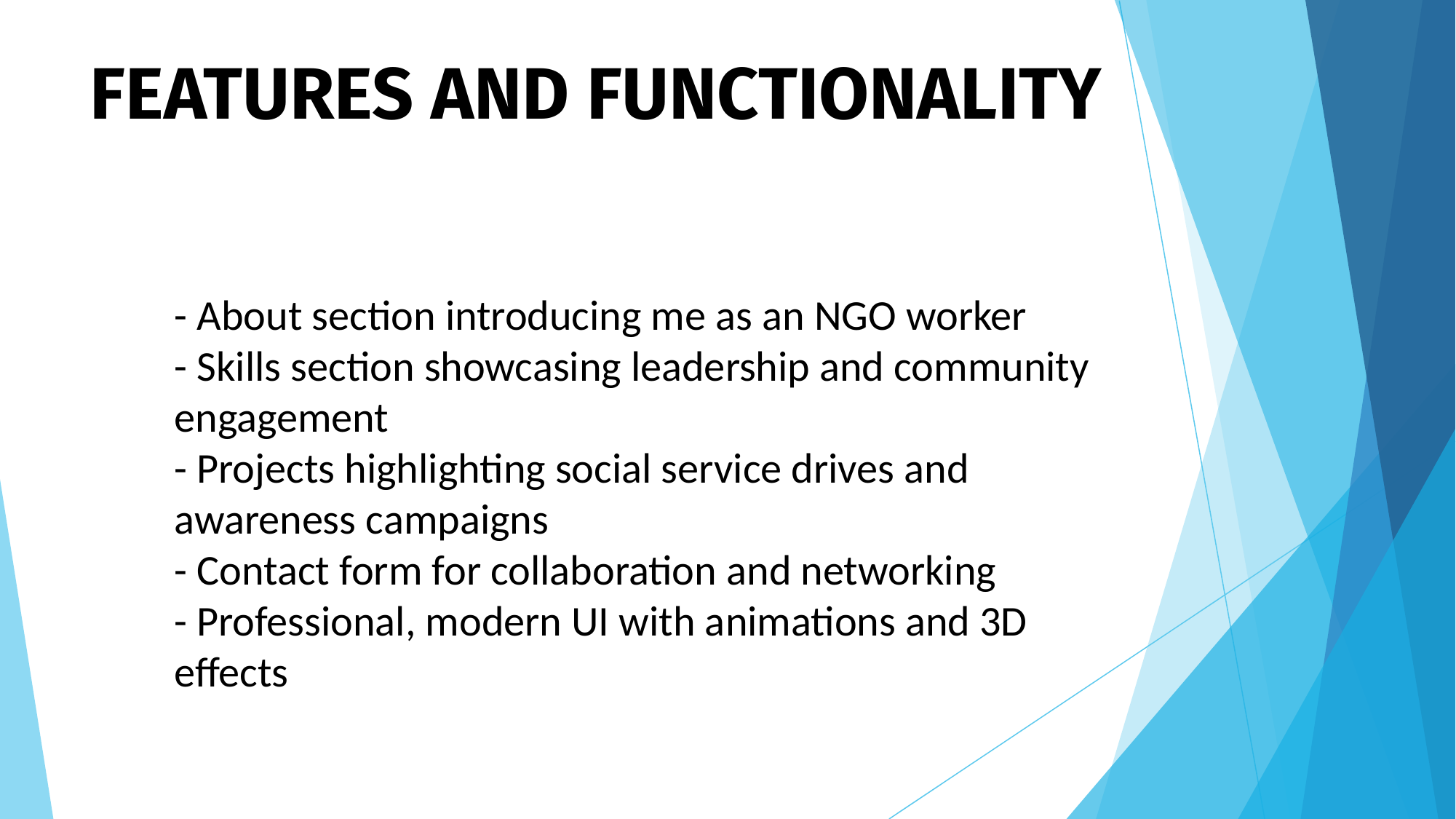

# FEATURES AND FUNCTIONALITY
- About section introducing me as an NGO worker
- Skills section showcasing leadership and community engagement
- Projects highlighting social service drives and awareness campaigns
- Contact form for collaboration and networking
- Professional, modern UI with animations and 3D effects